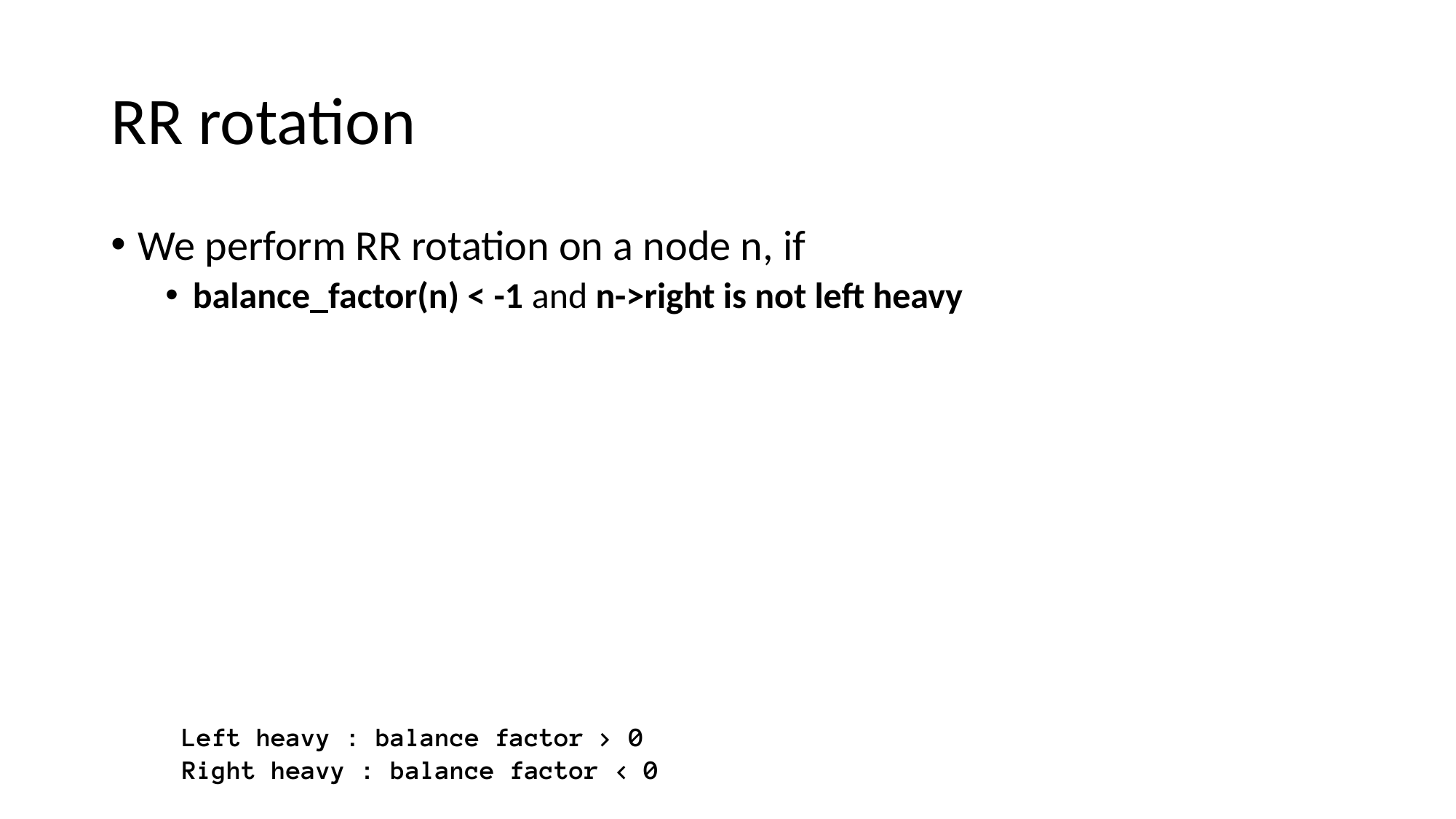

# RR rotation
We perform RR rotation on a node n, if
balance_factor(n) < -1 and n->right is not left heavy
Left heavy : balance factor > 0
Right heavy : balance factor < 0